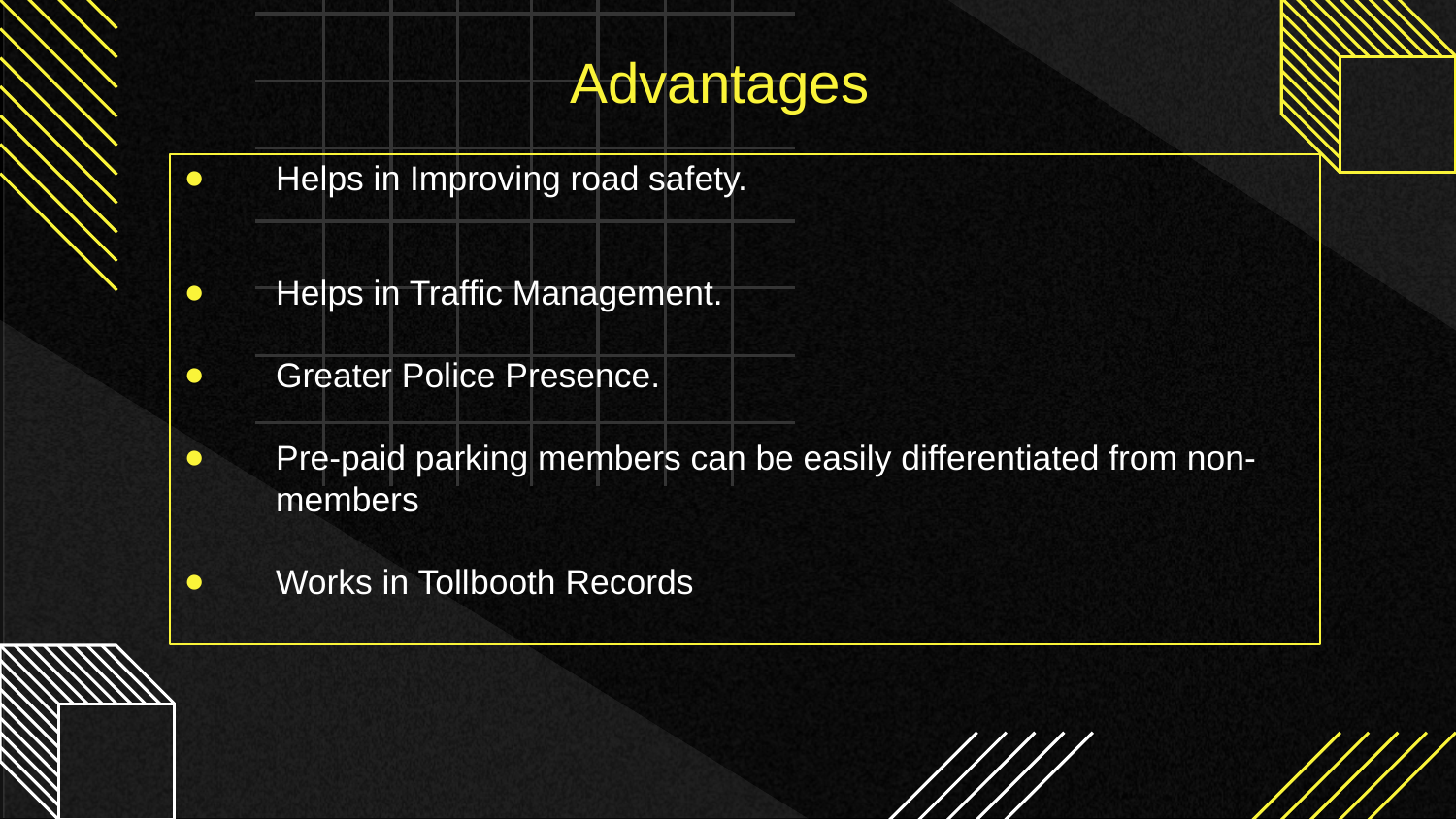

# Advantages
Helps in Improving road safety.

Helps in Traffic Management.

Greater Police Presence.

Pre-paid parking members can be easily differentiated from non-members

Works in Tollbooth Records